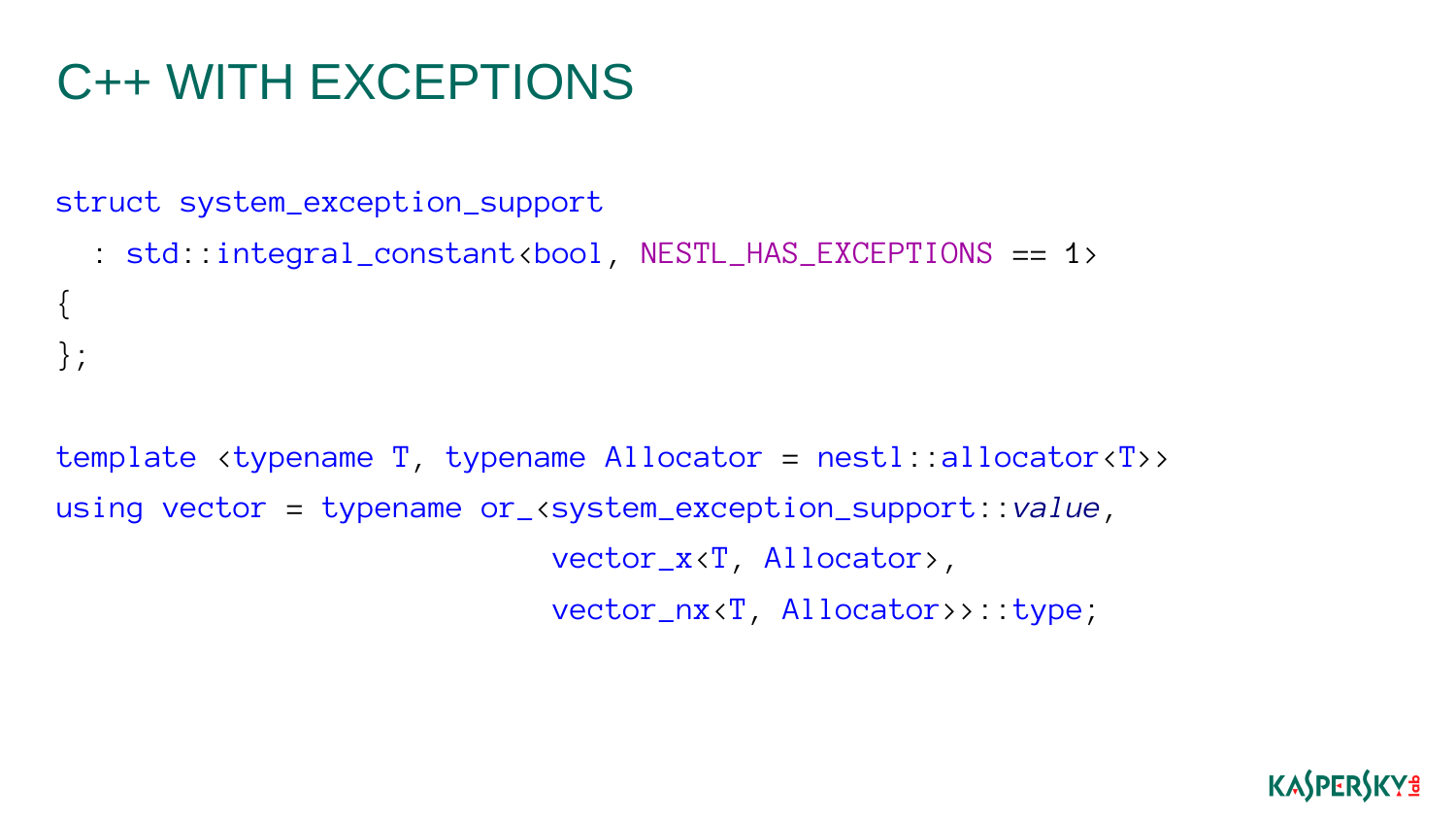

# C++ with exceptions
struct system_exception_support
  : std::integral_constant<bool, NESTL_HAS_EXCEPTIONS == 1>
{
};

template <typename T, typename Allocator = nestl::allocator<T>>
using vector = typename or_<system_exception_support::value,
                            vector_x<T, Allocator>,
                            vector_nx<T, Allocator>>::type;